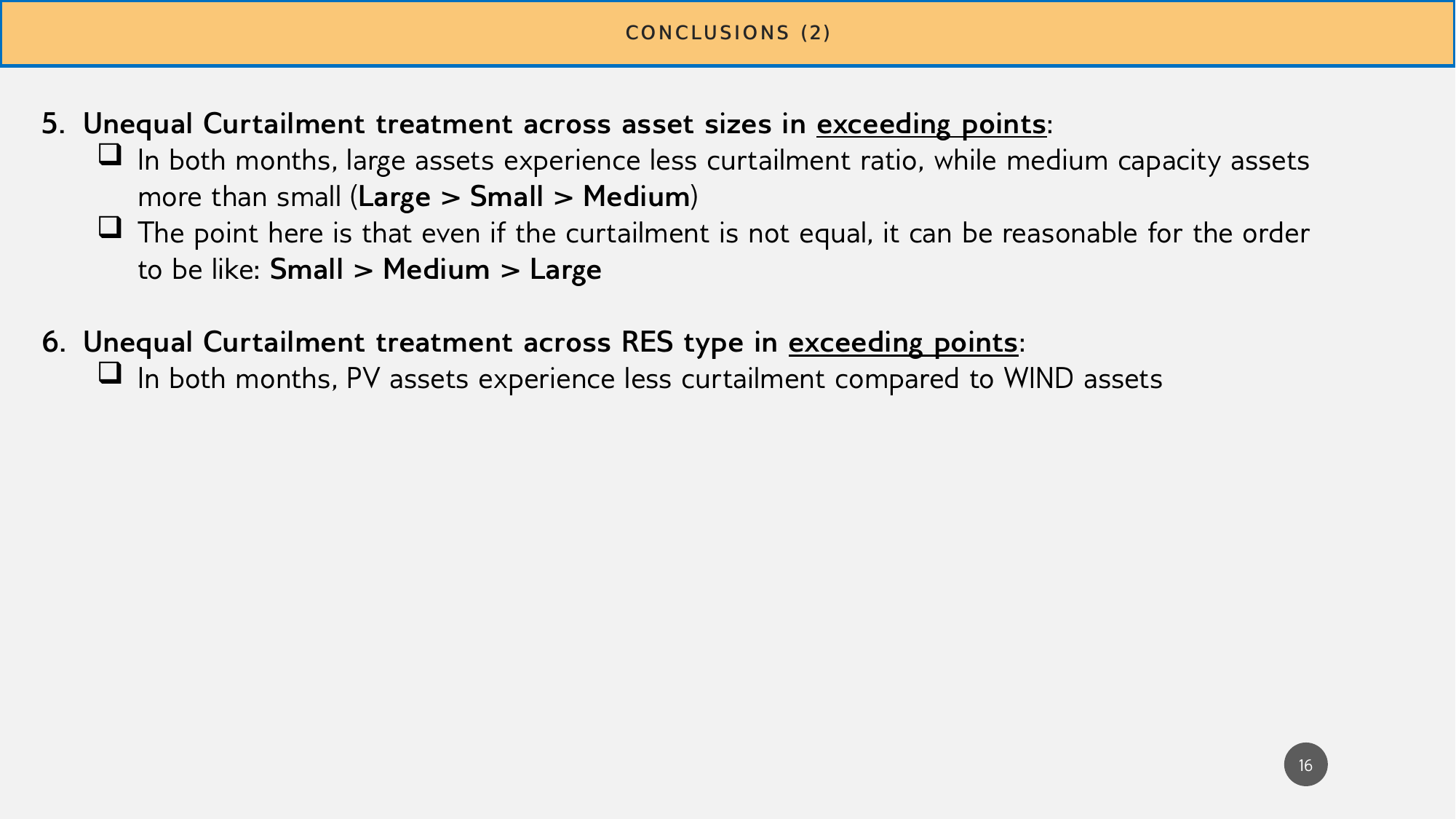

# Conclusions (2)
Unequal Curtailment treatment across asset sizes in exceeding points:
In both months, large assets experience less curtailment ratio, while medium capacity assets more than small (Large > Small > Medium)
The point here is that even if the curtailment is not equal, it can be reasonable for the order to be like: Small > Medium > Large
Unequal Curtailment treatment across RES type in exceeding points:
In both months, PV assets experience less curtailment compared to WIND assets

16